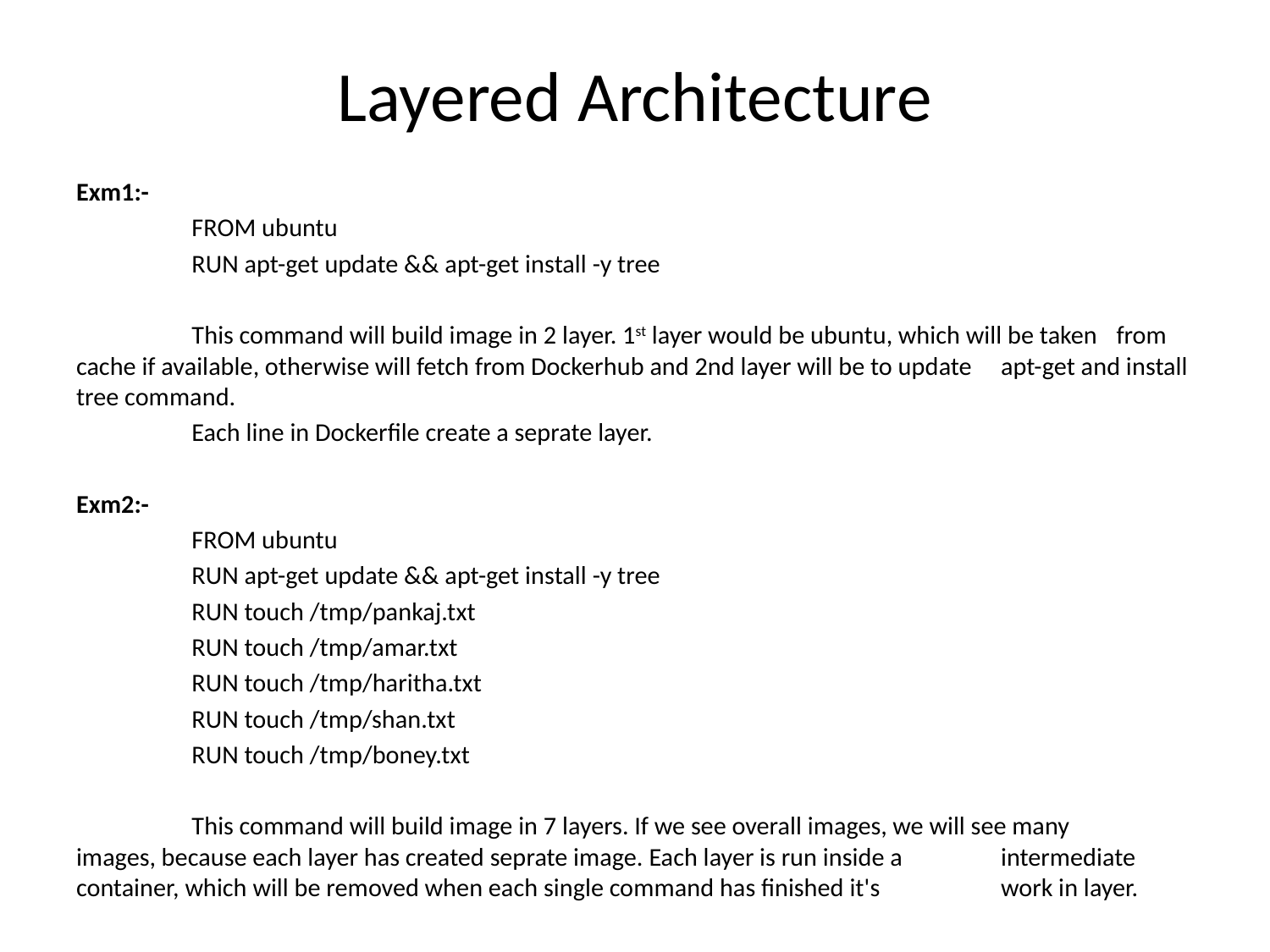

# Layered Architecture
Exm1:-
	FROM ubuntu
	RUN apt-get update && apt-get install -y tree

	This command will build image in 2 layer. 1st layer would be ubuntu, which will be taken 	from cache if available, otherwise will fetch from Dockerhub and 2nd layer will be to update 	apt-get and install tree command.
	Each line in Dockerfile create a seprate layer.

Exm2:-
	FROM ubuntu
	RUN apt-get update && apt-get install -y tree
	RUN touch /tmp/pankaj.txt
	RUN touch /tmp/amar.txt
	RUN touch /tmp/haritha.txt
	RUN touch /tmp/shan.txt
	RUN touch /tmp/boney.txt

	This command will build image in 7 layers. If we see overall images, we will see many 	images, because each layer has created seprate image. Each layer is run inside a 	intermediate container, which will be removed when each single command has finished it's 	work in layer.